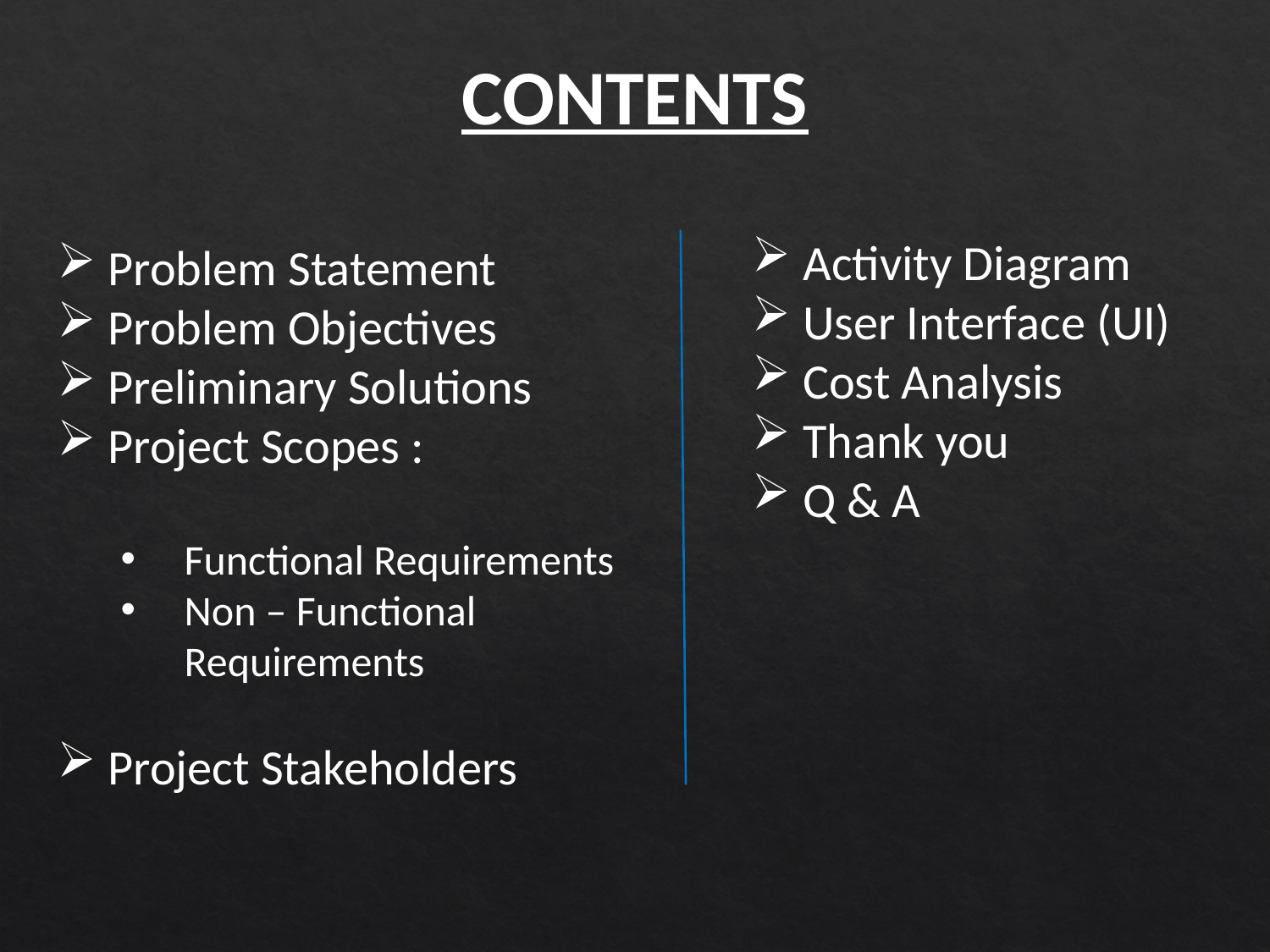

CONTENTS

 Activity Diagram
 User Interface (UI)
 Cost Analysis
 Thank you
 Q & A
 Problem Statement
 Problem Objectives
 Preliminary Solutions
 Project Scopes :

Functional Requirements
Non – Functional Requirements

 Project Stakeholders